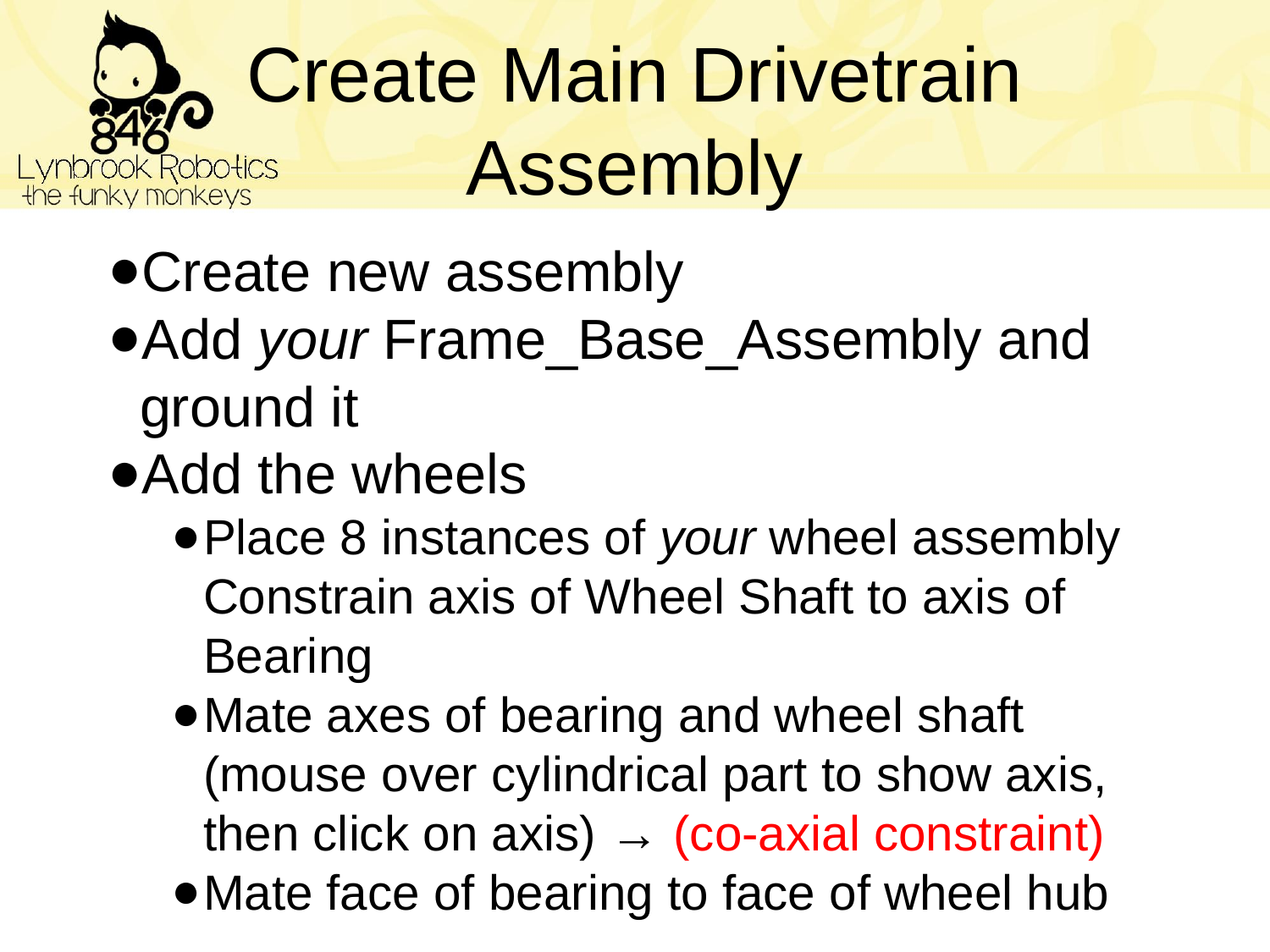

# Create Main Drivetrain Assembly
Create new assembly
Add your Frame_Base_Assembly and ground it
Add the wheels
Place 8 instances of your wheel assembly Constrain axis of Wheel Shaft to axis of Bearing
Mate axes of bearing and wheel shaft (mouse over cylindrical part to show axis, then click on axis) → (co-axial constraint)
Mate face of bearing to face of wheel hub